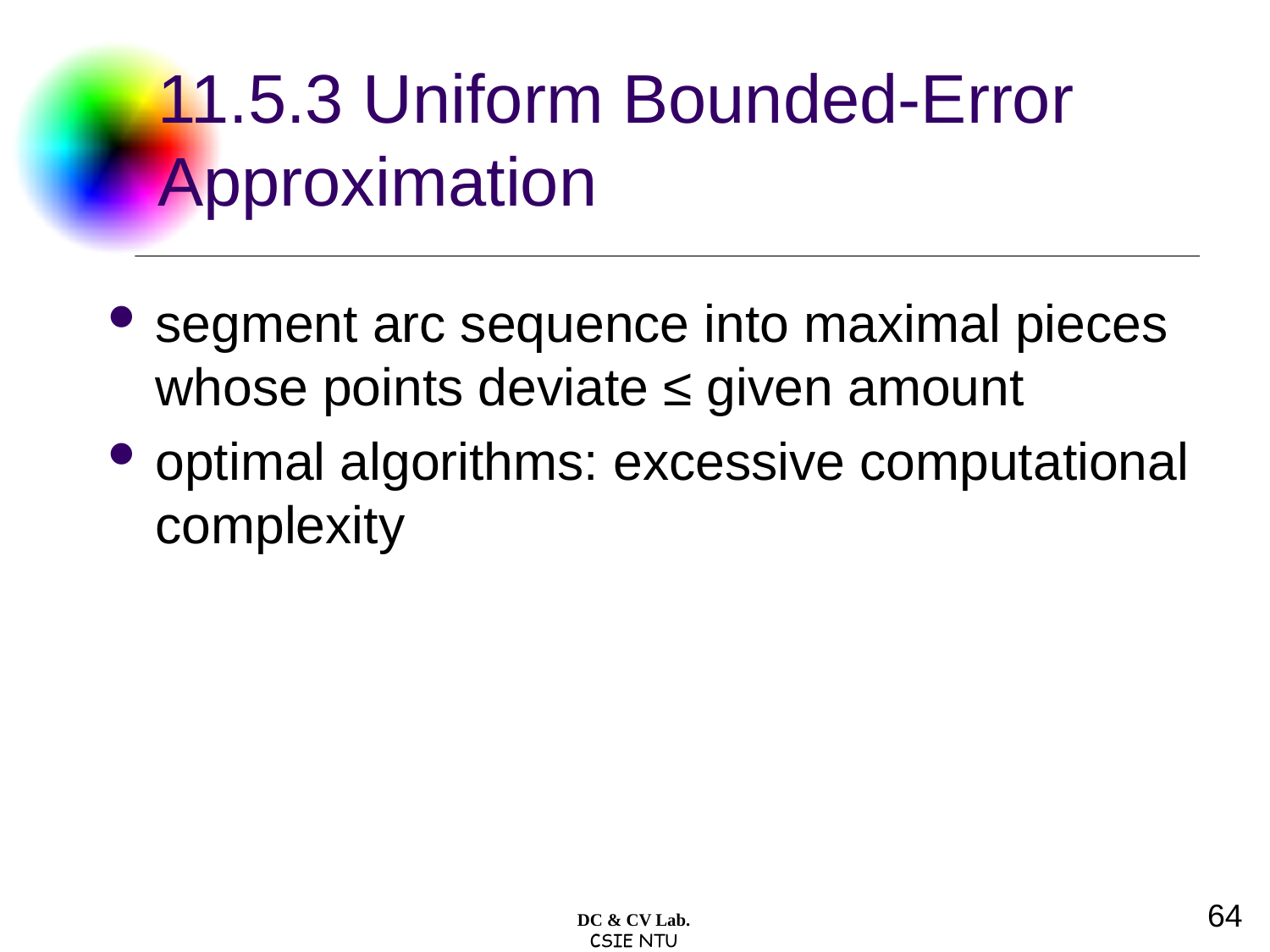

# 11.5.3 Uniform Bounded-Error Approximation
segment arc sequence into maximal pieces whose points deviate ≤ given amount
optimal algorithms: excessive computational complexity

64
DC & CV Lab.
CSIE NTU